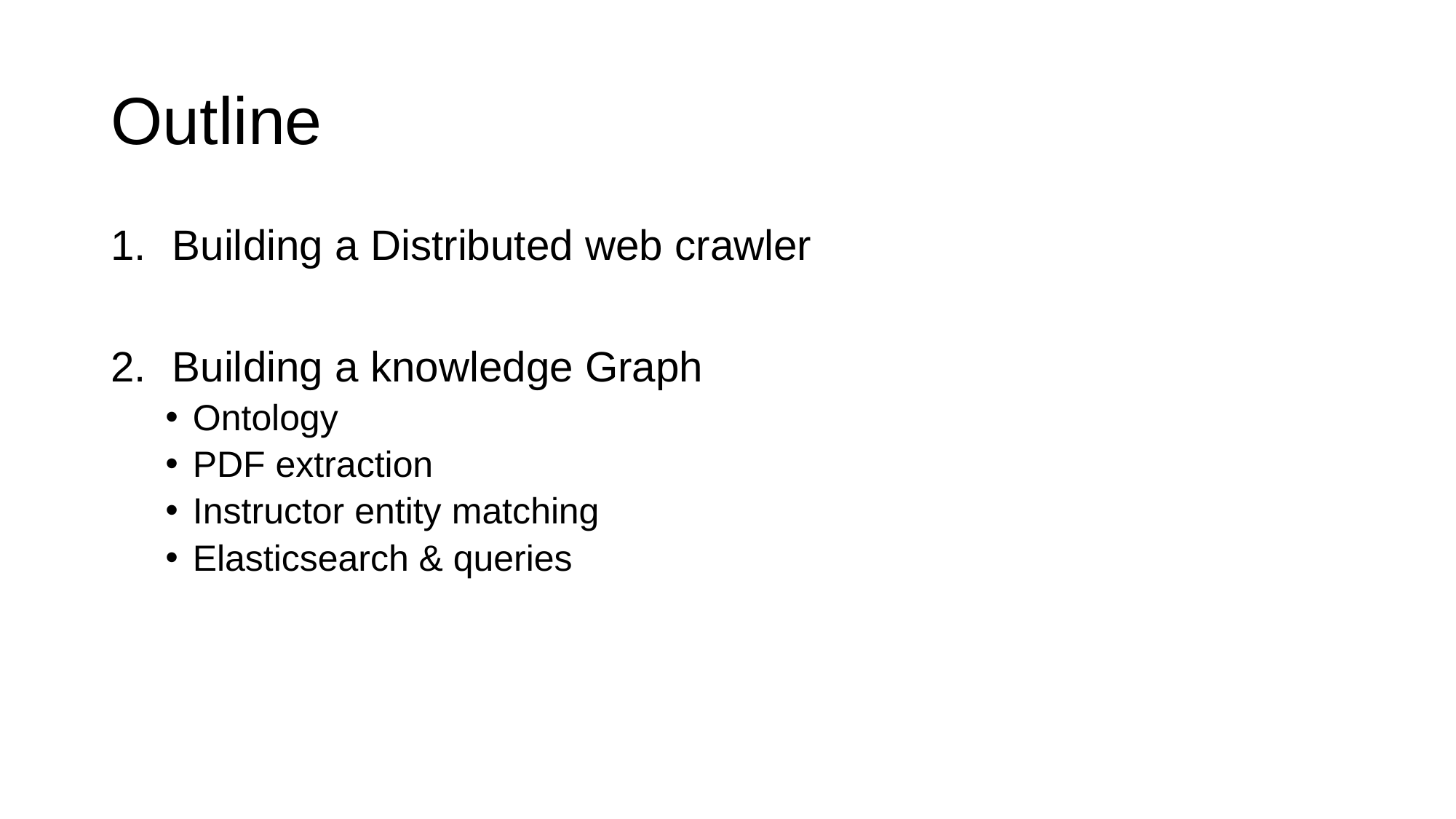

# Outline
Building a Distributed web crawler

Building a knowledge Graph
Ontology
PDF extraction
Instructor entity matching
Elasticsearch & queries